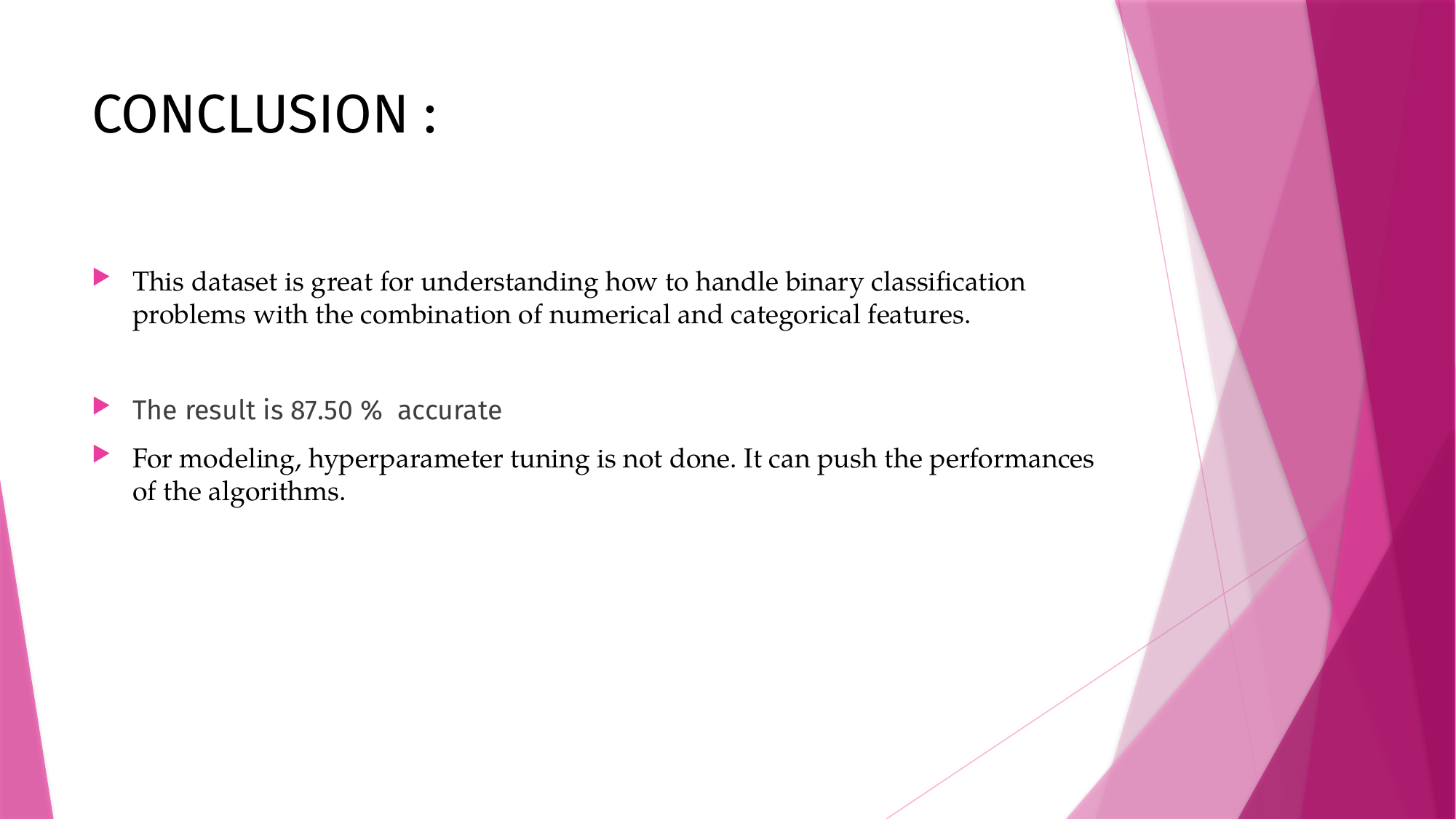

# CONCLUSION :
This dataset is great for understanding how to handle binary classification problems with the combination of numerical and categorical features.

The result is 87.50 %  accurate
For modeling, hyperparameter tuning is not done. It can push the performances of the algorithms.